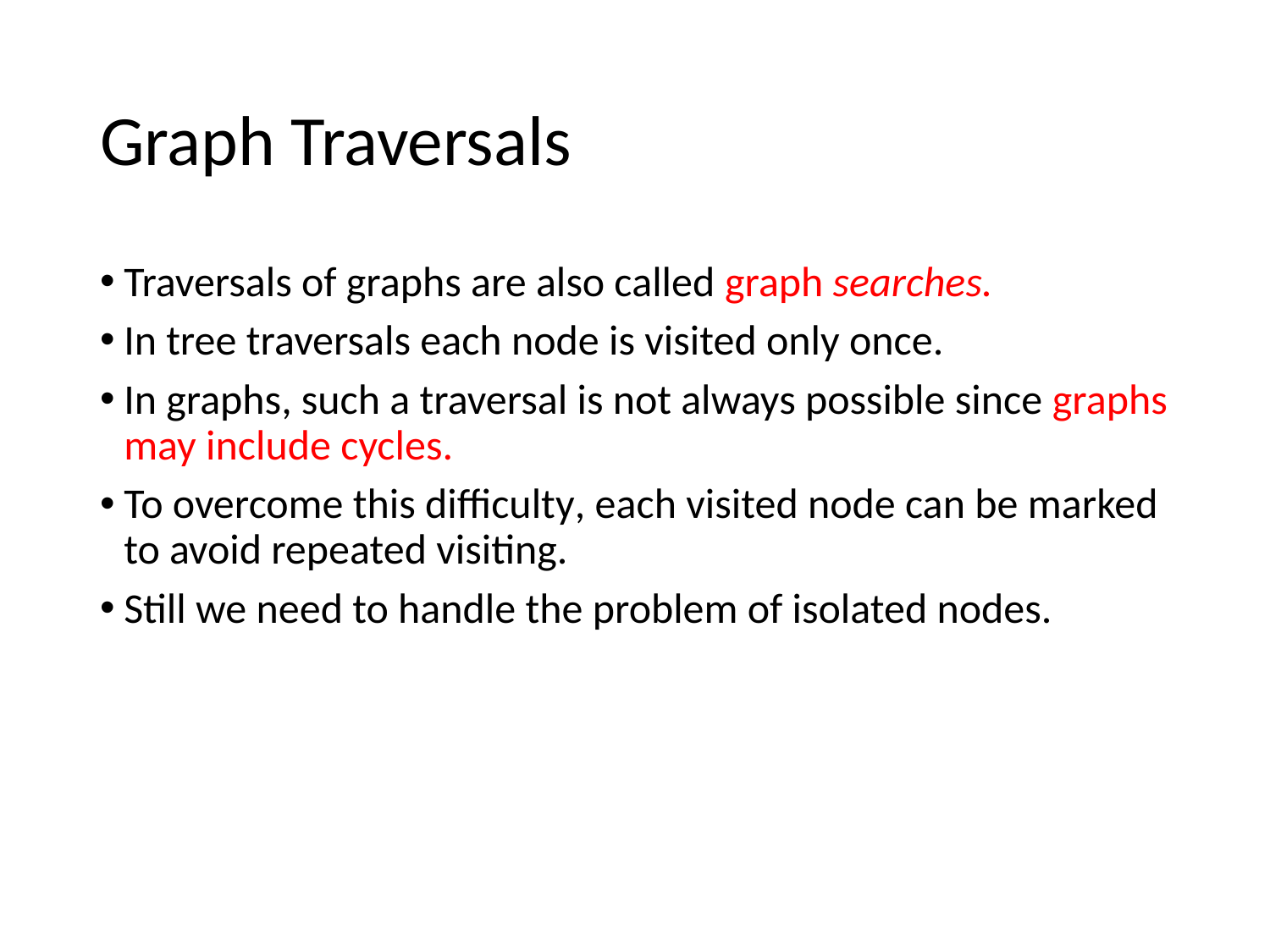

# Graph Traversals
Traversals of graphs are also called graph searches.
In tree traversals each node is visited only once.
In graphs, such a traversal is not always possible since graphs may include cycles.
To overcome this difficulty, each visited node can be marked to avoid repeated visiting.
Still we need to handle the problem of isolated nodes.